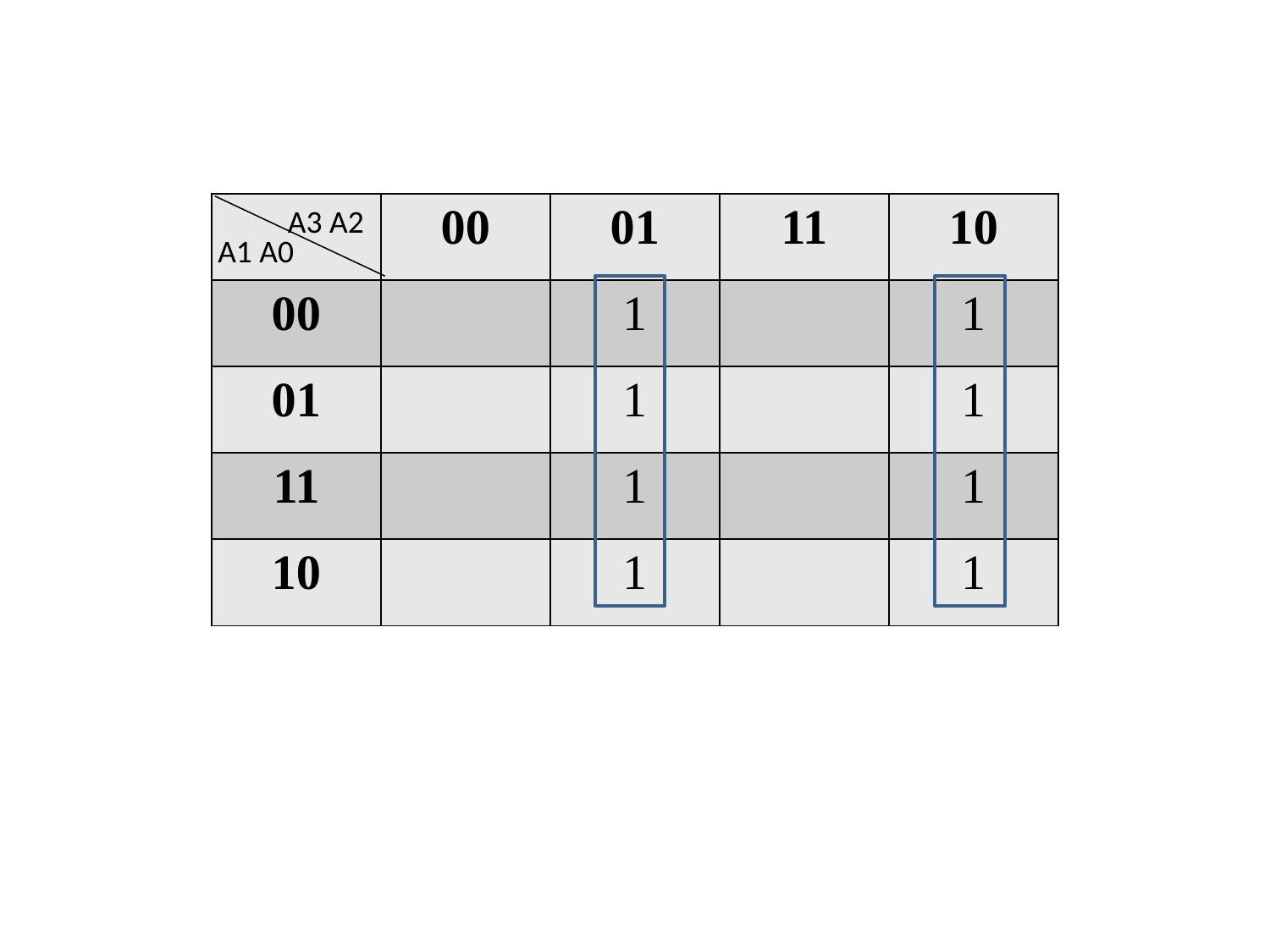

|  | 00 | 01 | 11 | 10 |
| --- | --- | --- | --- | --- |
| 00 |  | 1 |  | 1 |
| 01 |  | 1 |  | 1 |
| 11 |  | 1 |  | 1 |
| 10 |  | 1 |  | 1 |
A3 A2
A1 A0